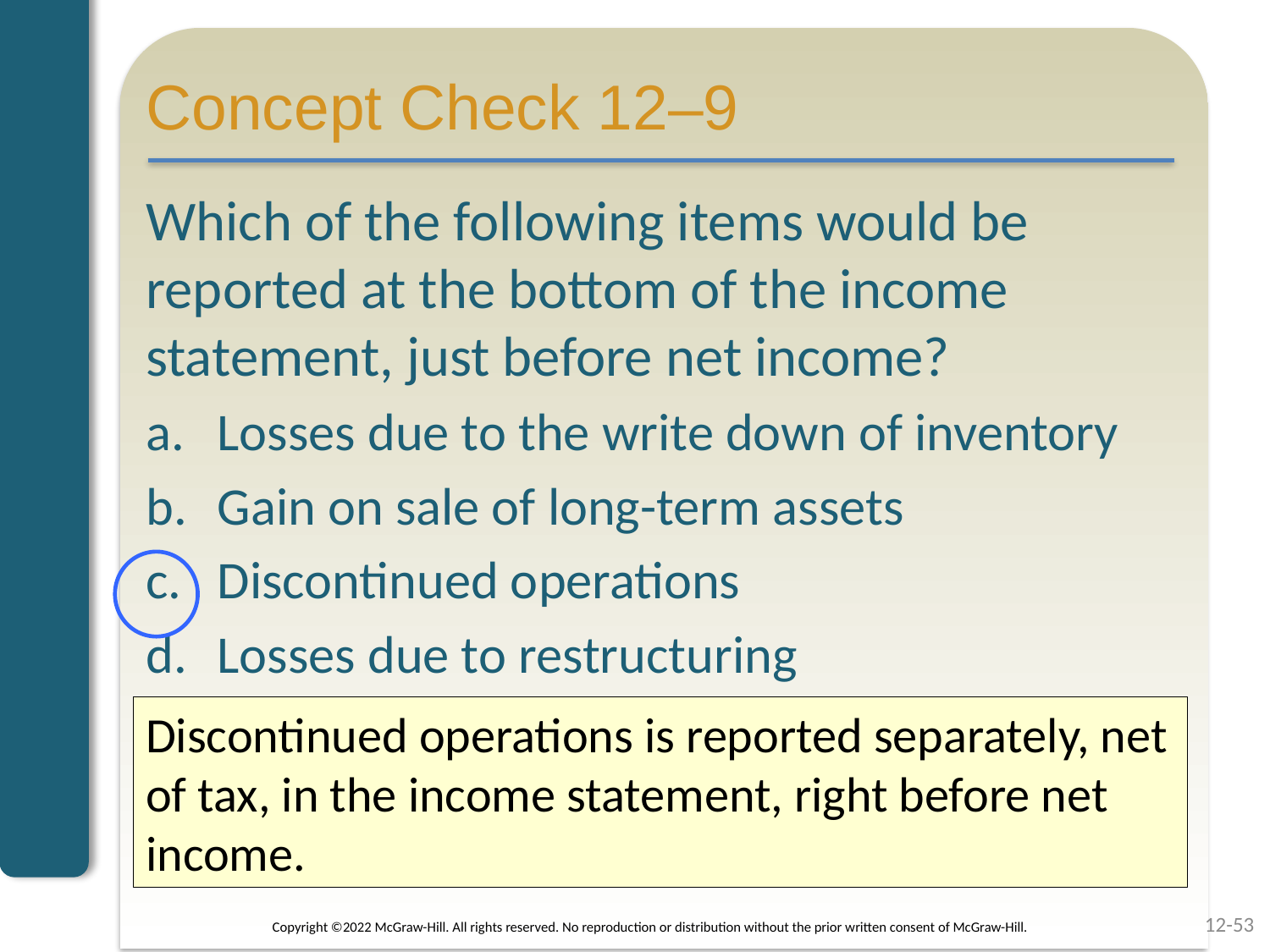

# Concept Check 12–9
Which of the following items would be reported at the bottom of the income statement, just before net income?
Losses due to the write down of inventory
Gain on sale of long-term assets
Discontinued operations
Losses due to restructuring

Discontinued operations is reported separately, net of tax, in the income statement, right before net income.
12-53
Copyright ©2022 McGraw-Hill. All rights reserved. No reproduction or distribution without the prior written consent of McGraw-Hill.